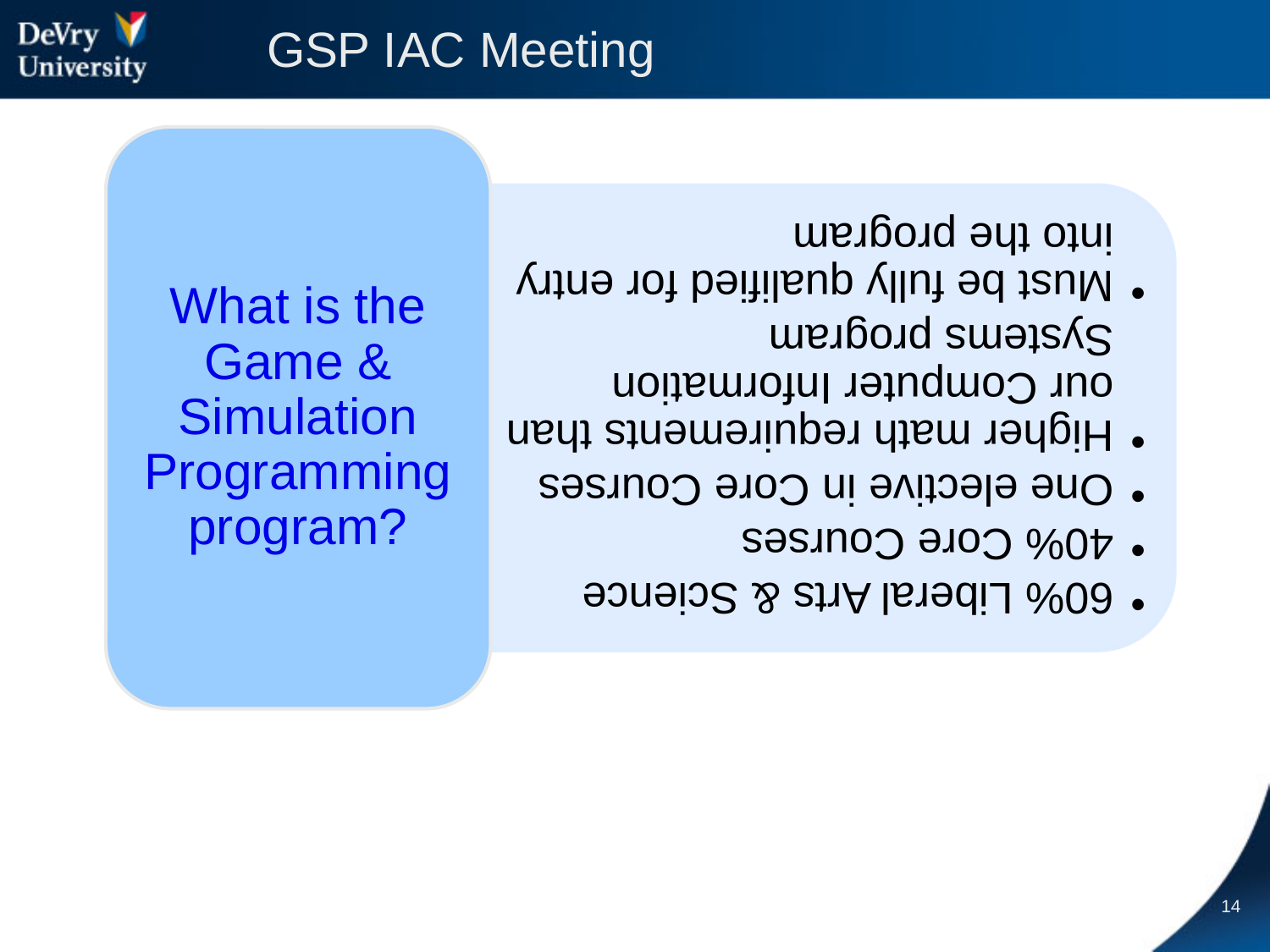

# GSP IAC Meeting
60% Liberal Arts & Science
40% Core Courses
One elective in Core Courses
Higher math requirements than our Computer Information Systems program
Must be fully qualified for entry into the program
What is the Game & Simulation Programming program?
14